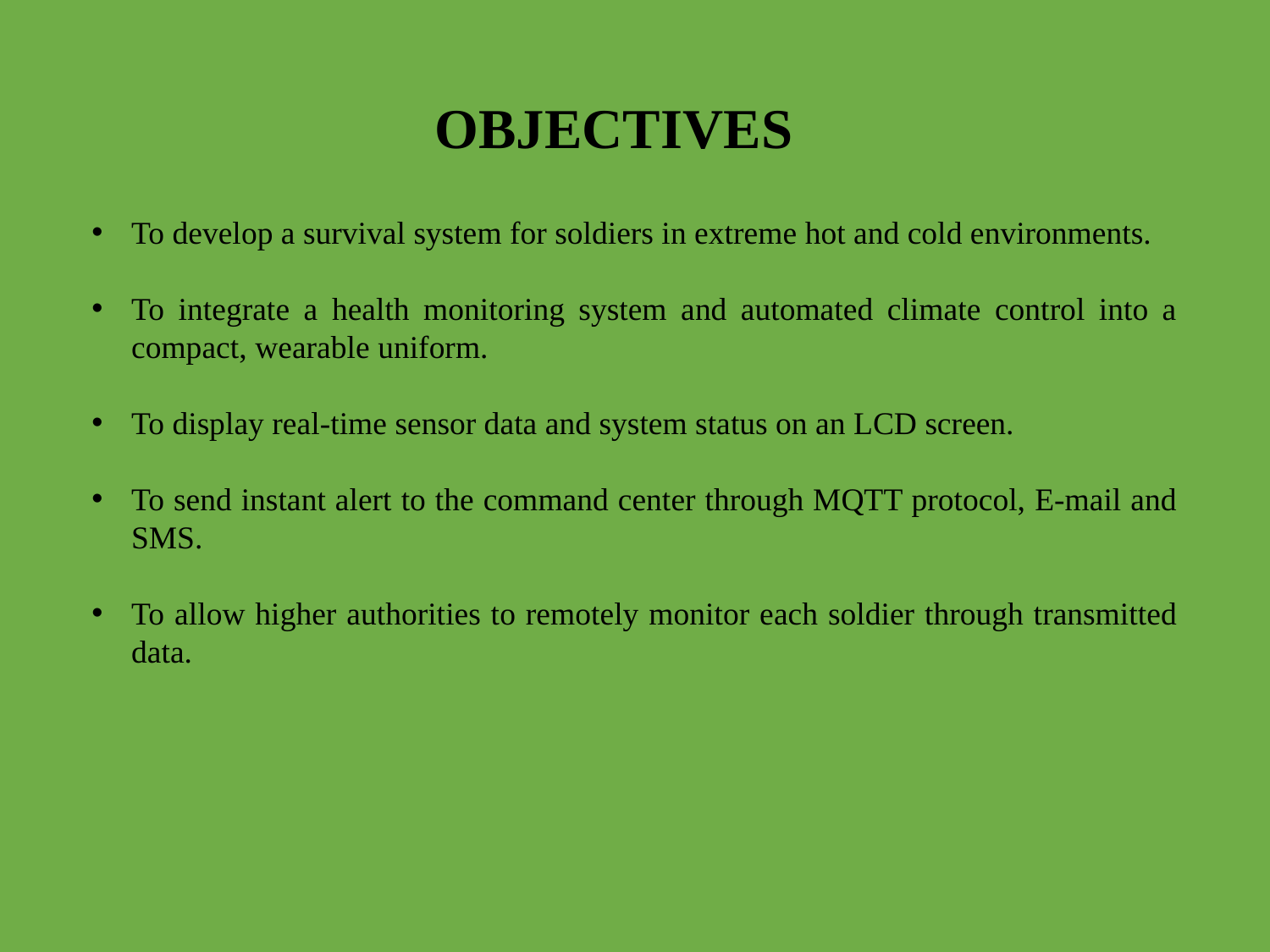

OBJECTIVES
To develop a survival system for soldiers in extreme hot and cold environments.

To integrate a health monitoring system and automated climate control into a compact, wearable uniform.

To display real-time sensor data and system status on an LCD screen.

To send instant alert to the command center through MQTT protocol, E-mail and SMS.

To allow higher authorities to remotely monitor each soldier through transmitted data.